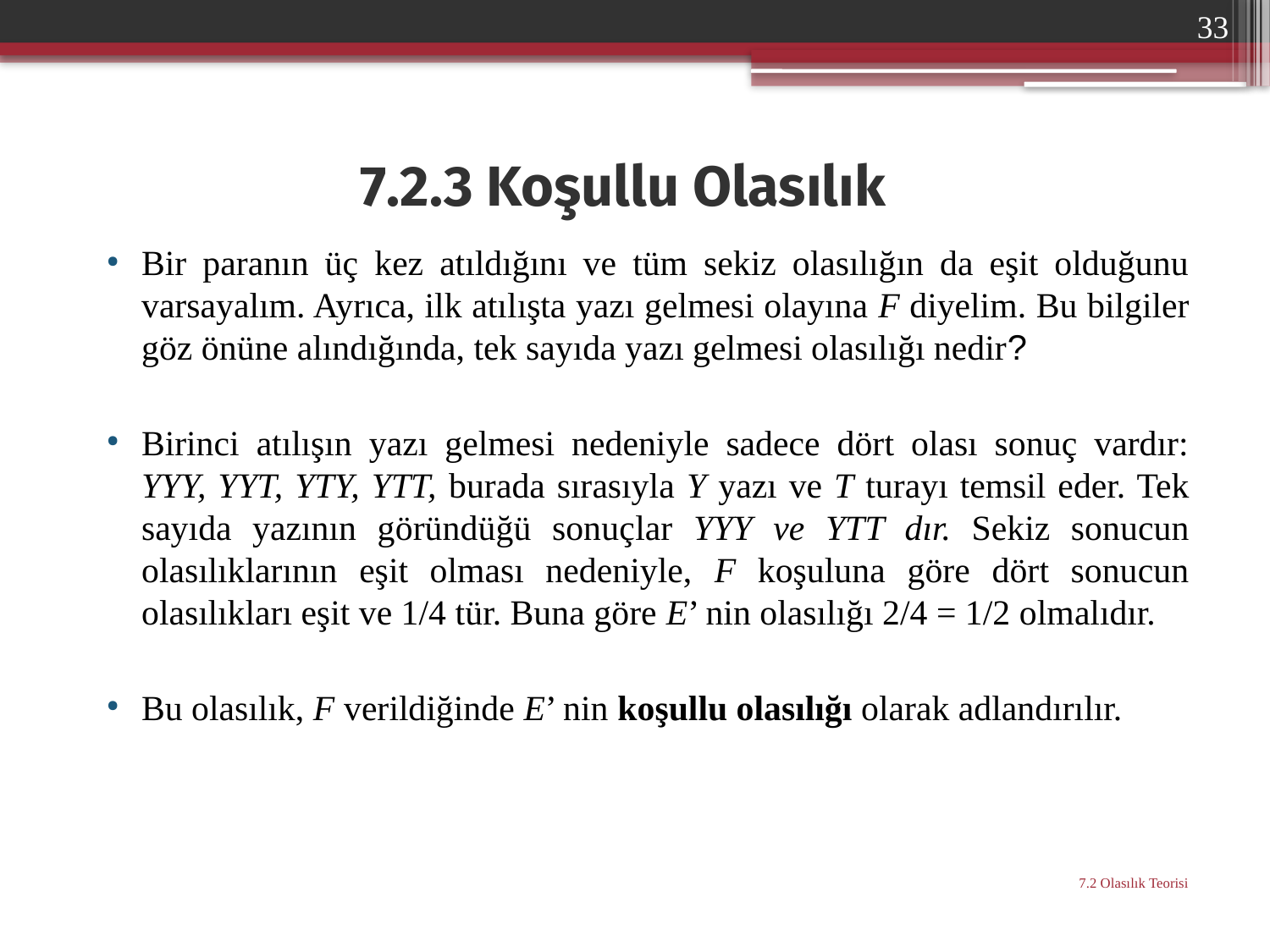

33
# 7.2.3 Koşullu Olasılık
Bir paranın üç kez atıldığını ve tüm sekiz olasılığın da eşit olduğunu varsayalım. Ayrıca, ilk atı­lışta yazı gelmesi olayına F diyelim. Bu bilgiler göz önüne alındığında, tek sayıda yazı gelmesi olasılığı nedir?

Birinci atılışın yazı gelmesi nedeniyle sadece dört olası sonuç vardır: YYY, YYT, YTY, YTT, burada sırasıyla Y yazı ve T turayı temsil eder. Tek sayıda yazının göründüğü sonuç­lar YYY ve YTT dır. Sekiz sonucun olasılıklarının eşit olması nedeniyle, F koşuluna göre dört sonucun olasılıkları eşit ve 1/4 tür. Buna göre E’ nin olasılığı 2/4 = 1/2 olmalıdır.

Bu olasılık, F verildiğinde E’ nin koşullu olasılığı olarak adlandırılır.
7.2 Olasılık Teorisi